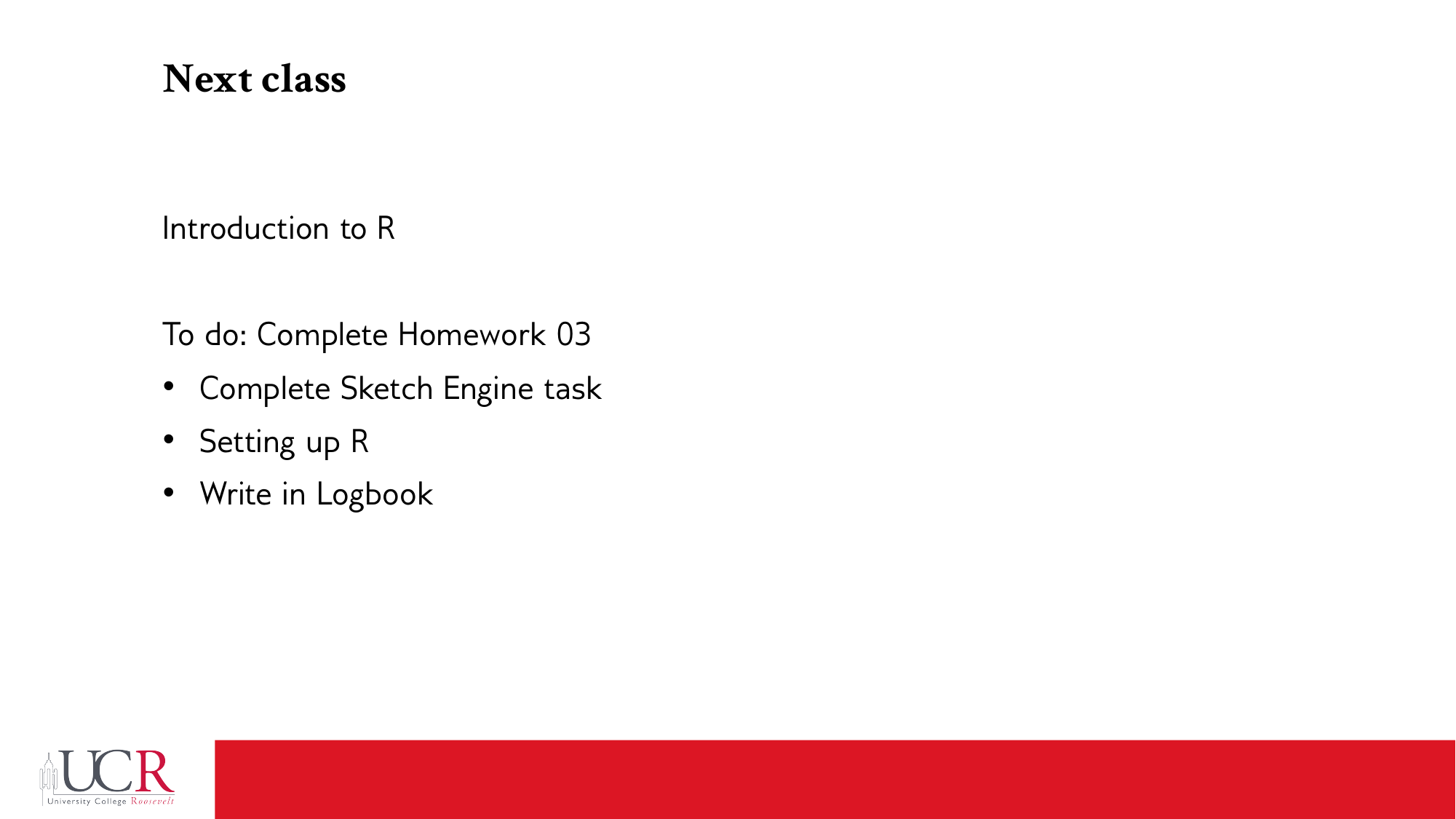

# Next class
Introduction to R

To do: Complete Homework 03
Complete Sketch Engine task
Setting up R
Write in Logbook